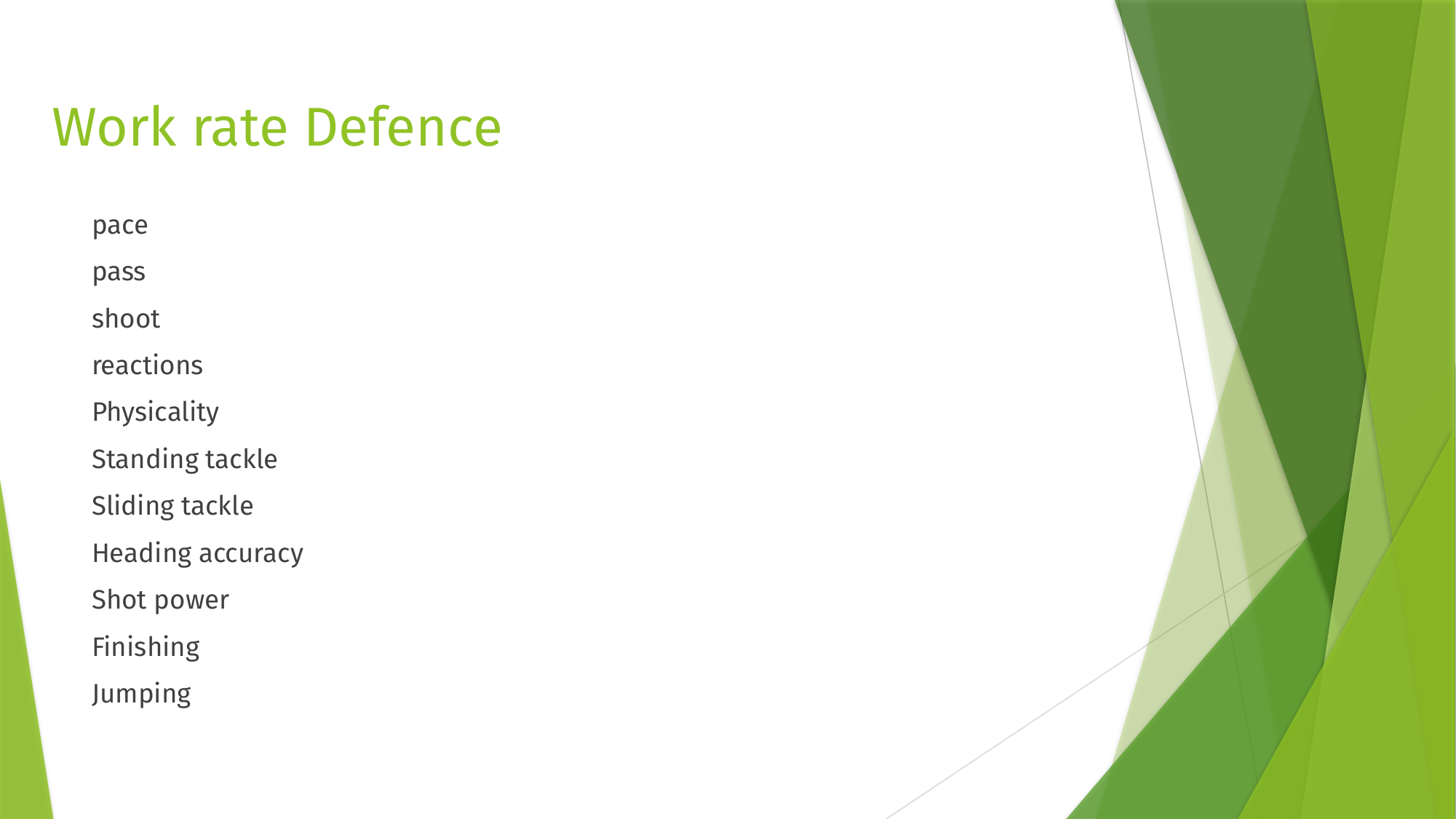

# Work rate Defence
pace
pass
shoot
reactions
Physicality
Standing tackle
Sliding tackle
Heading accuracy
Shot power
Finishing
Jumping